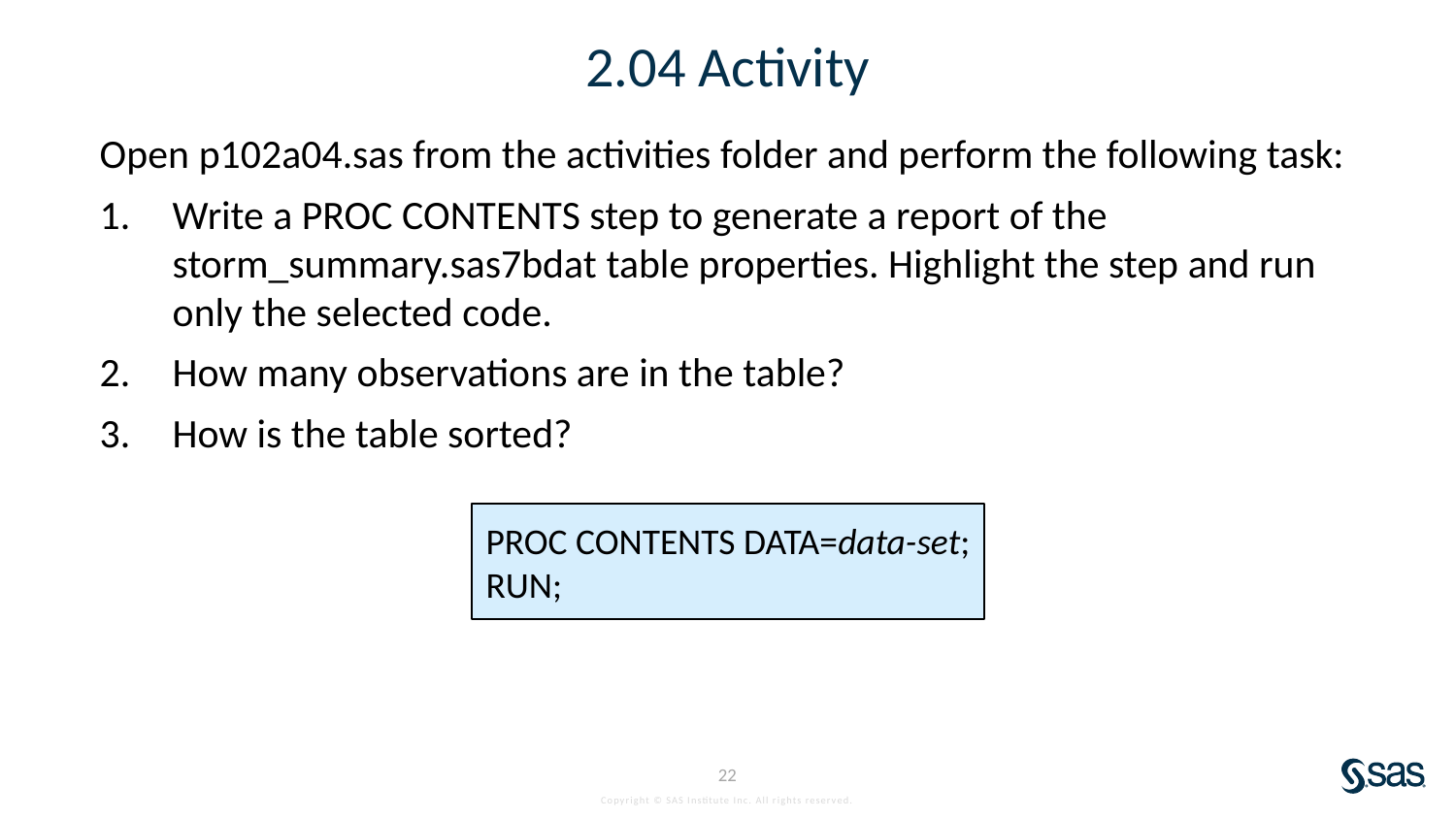

# 2.04 Activity
Open p102a04.sas from the activities folder and perform the following task:
Write a PROC CONTENTS step to generate a report of the storm_summary.sas7bdat table properties. Highlight the step and run only the selected code.
How many observations are in the table?
How is the table sorted?

PROC CONTENTS DATA=data-set;
RUN;